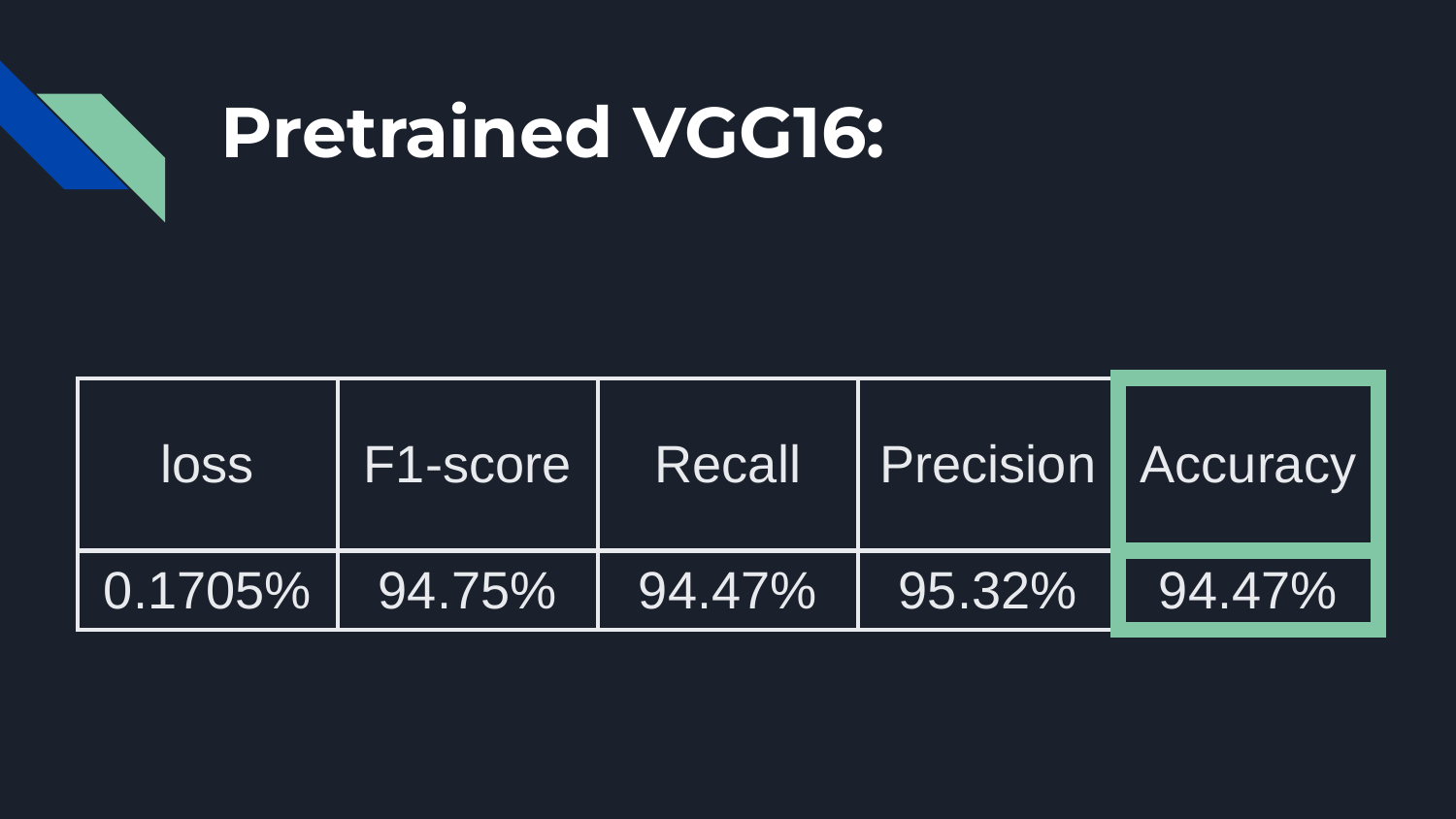

# Pretrained VGG16:
| loss | F1-score | Recall | Precision | Accuracy |
| --- | --- | --- | --- | --- |
| 0.1705% | 94.75% | 94.47% | 95.32% | 94.47% |